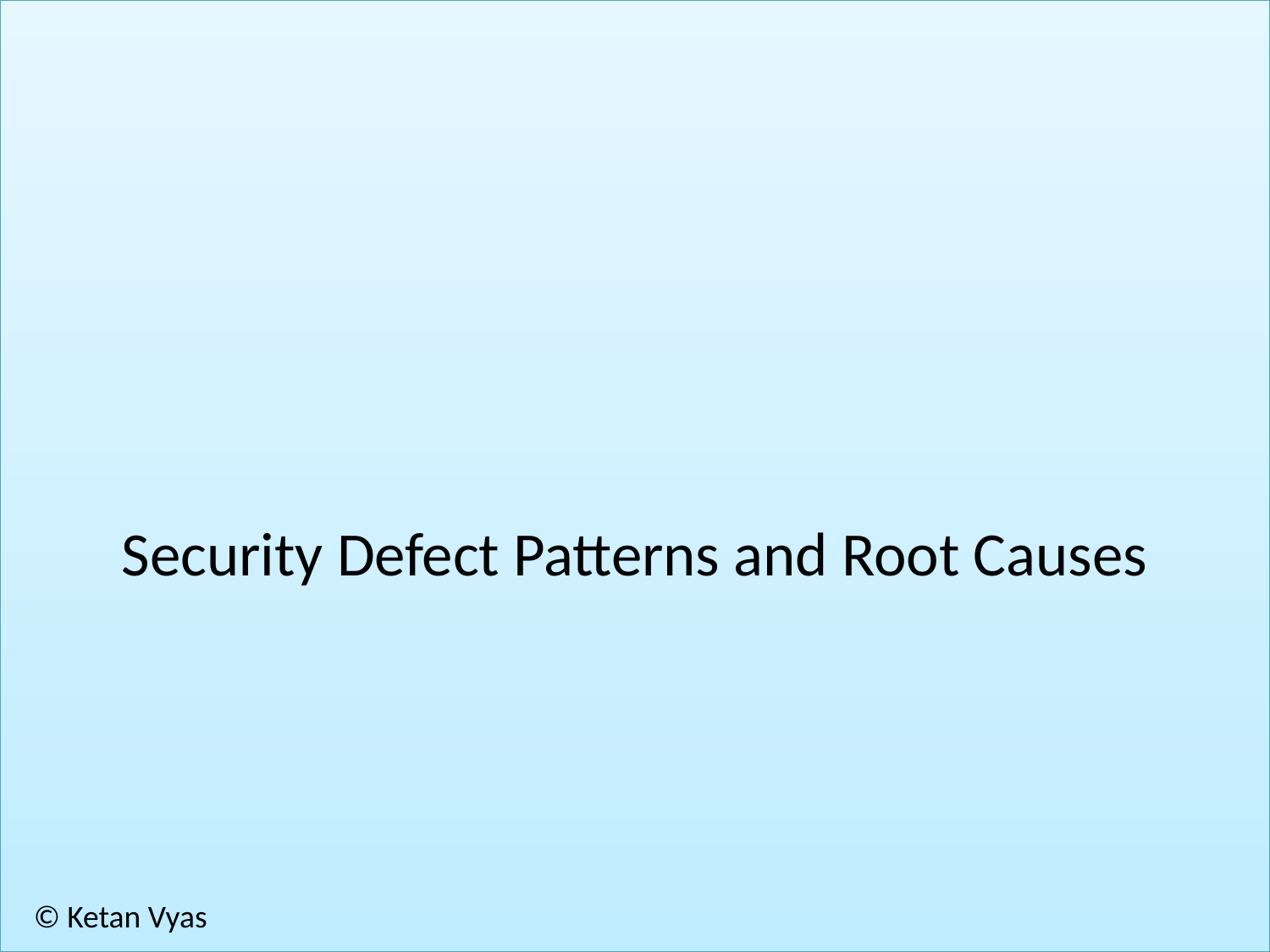

# Security Defect Patterns and Root Causes